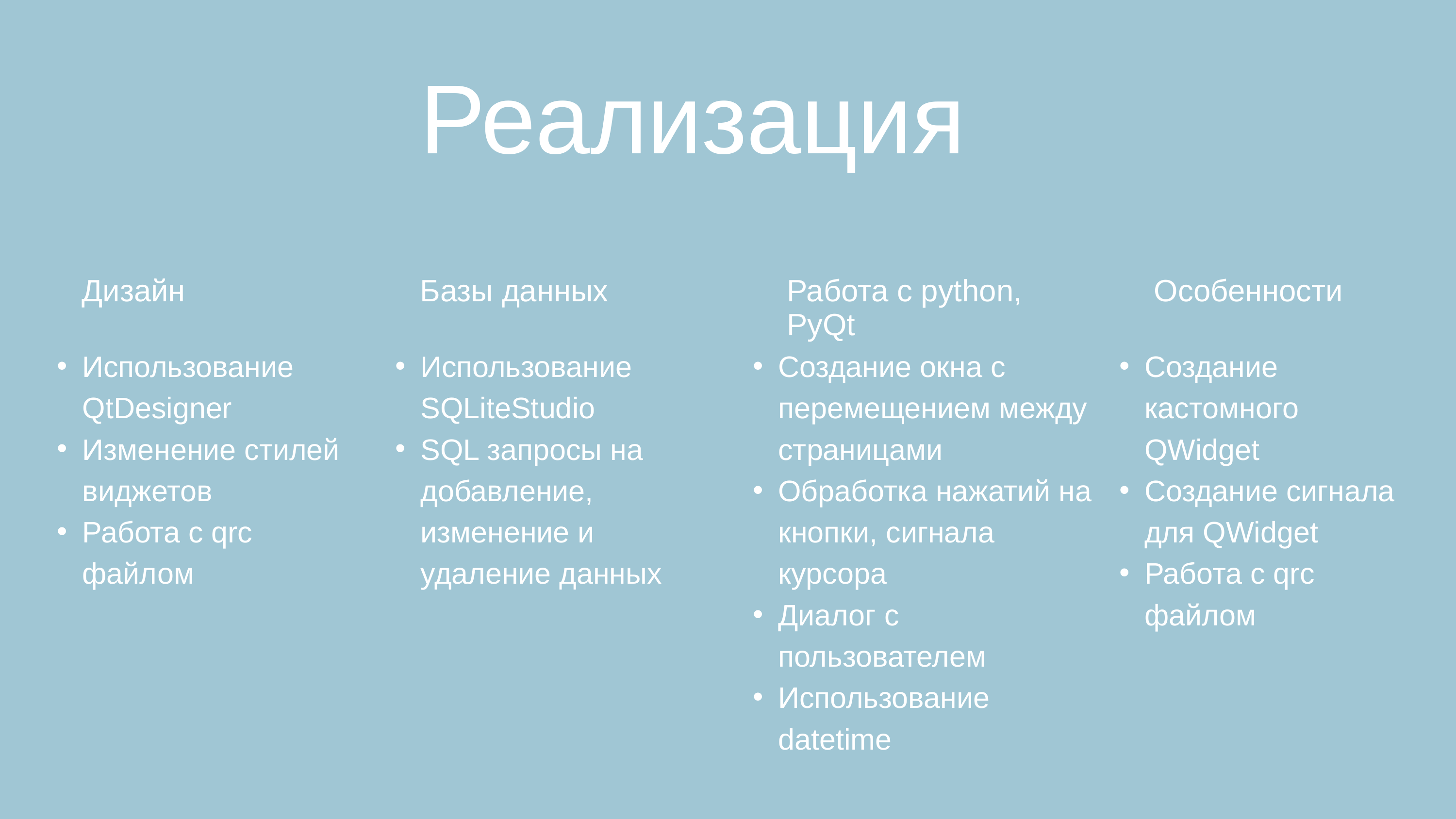

Реализация
Дизайн
Базы данных
Работа с python, PyQt
Особенности
Использование QtDesigner
Изменение стилей виджетов
Работа с qrc файлом

Использование SQLiteStudio
SQL запросы на добавление, изменение и удаление данных

Создание окна с перемещением между страницами
Обработка нажатий на кнопки, сигнала курсора
Диалог с пользователем
Использование datetime
Создание кастомного QWidget
Создание сигнала для QWidget
Работа с qrc файлом